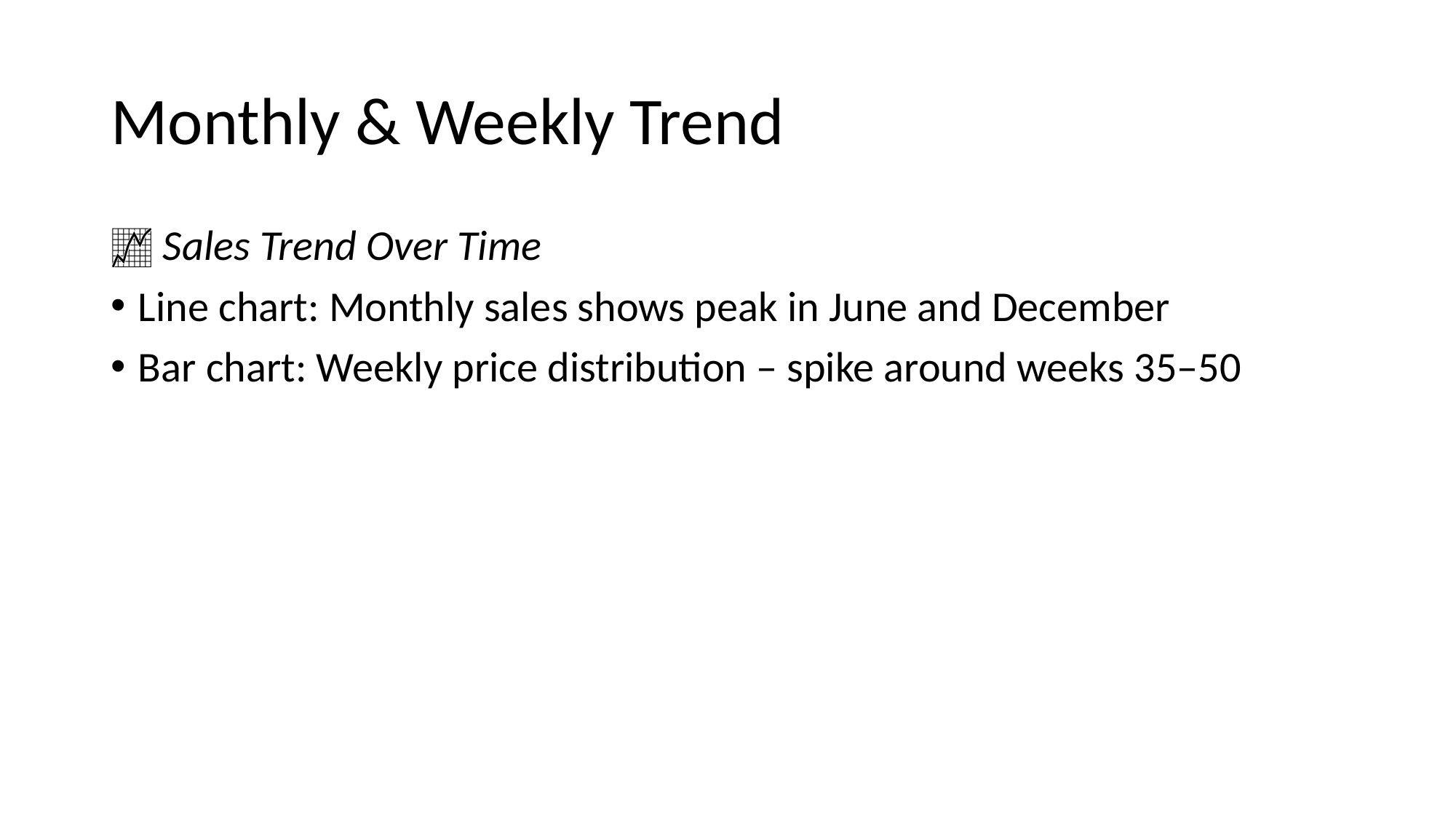

# Monthly & Weekly Trend
📈 Sales Trend Over Time
Line chart: Monthly sales shows peak in June and December
Bar chart: Weekly price distribution – spike around weeks 35–50